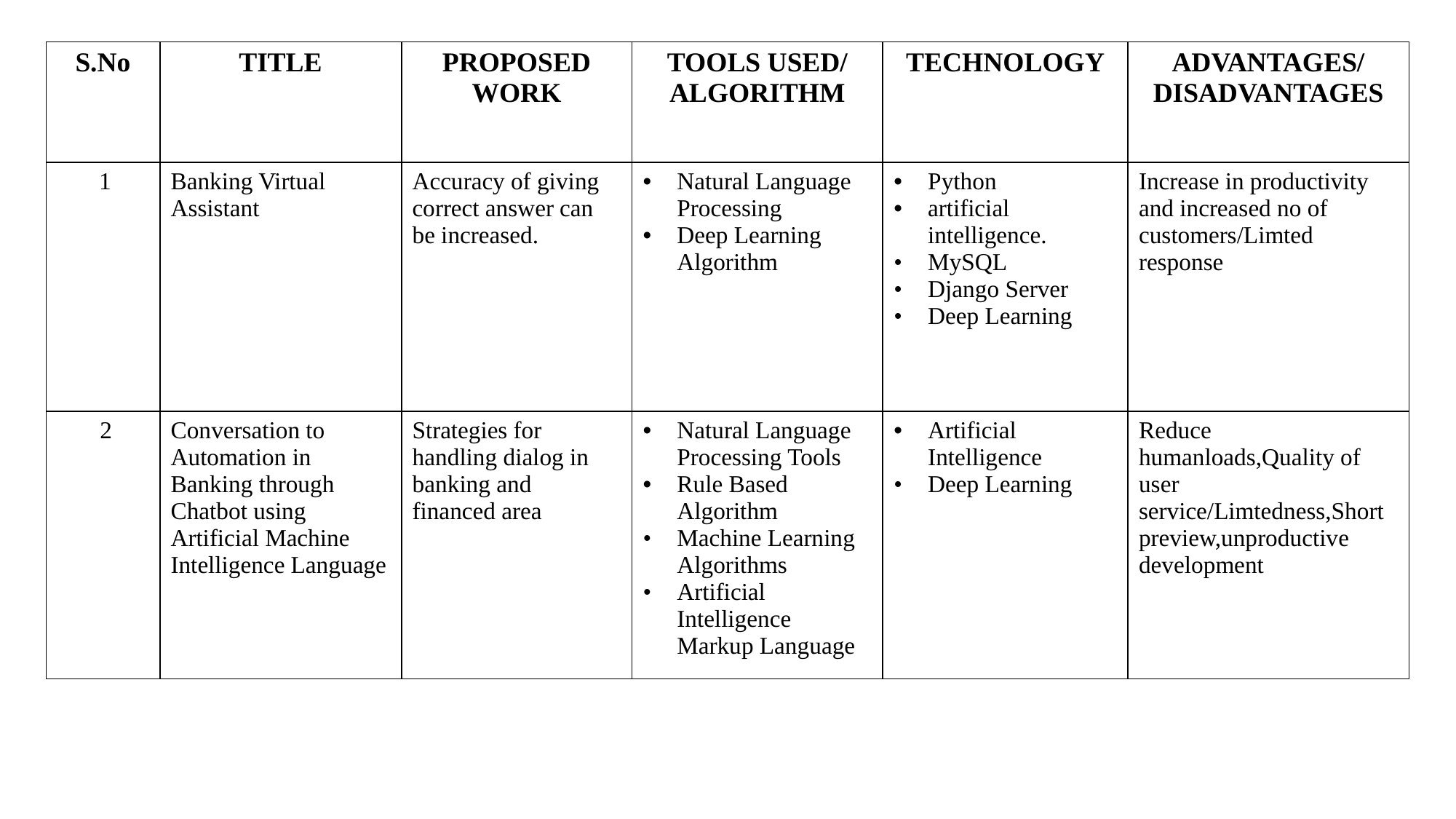

| S.No | TITLE | PROPOSED WORK | TOOLS USED/ ALGORITHM | TECHNOLOGY | ADVANTAGES/ DISADVANTAGES |
| --- | --- | --- | --- | --- | --- |
| 1 | Banking Virtual Assistant | Accuracy of giving correct answer can be increased. | Natural Language Processing Deep Learning Algorithm | Python artificial intelligence. MySQL Django Server Deep Learning | Increase in productivity and increased no of customers/Limted response |
| 2 | Conversation to Automation in Banking through Chatbot using Artificial Machine Intelligence Language | Strategies for handling dialog in banking and financed area | Natural Language Processing Tools Rule Based Algorithm Machine Learning Algorithms Artificial Intelligence Markup Language | Artificial Intelligence Deep Learning | Reduce humanloads,Quality of user service/Limtedness,Short preview,unproductive development |